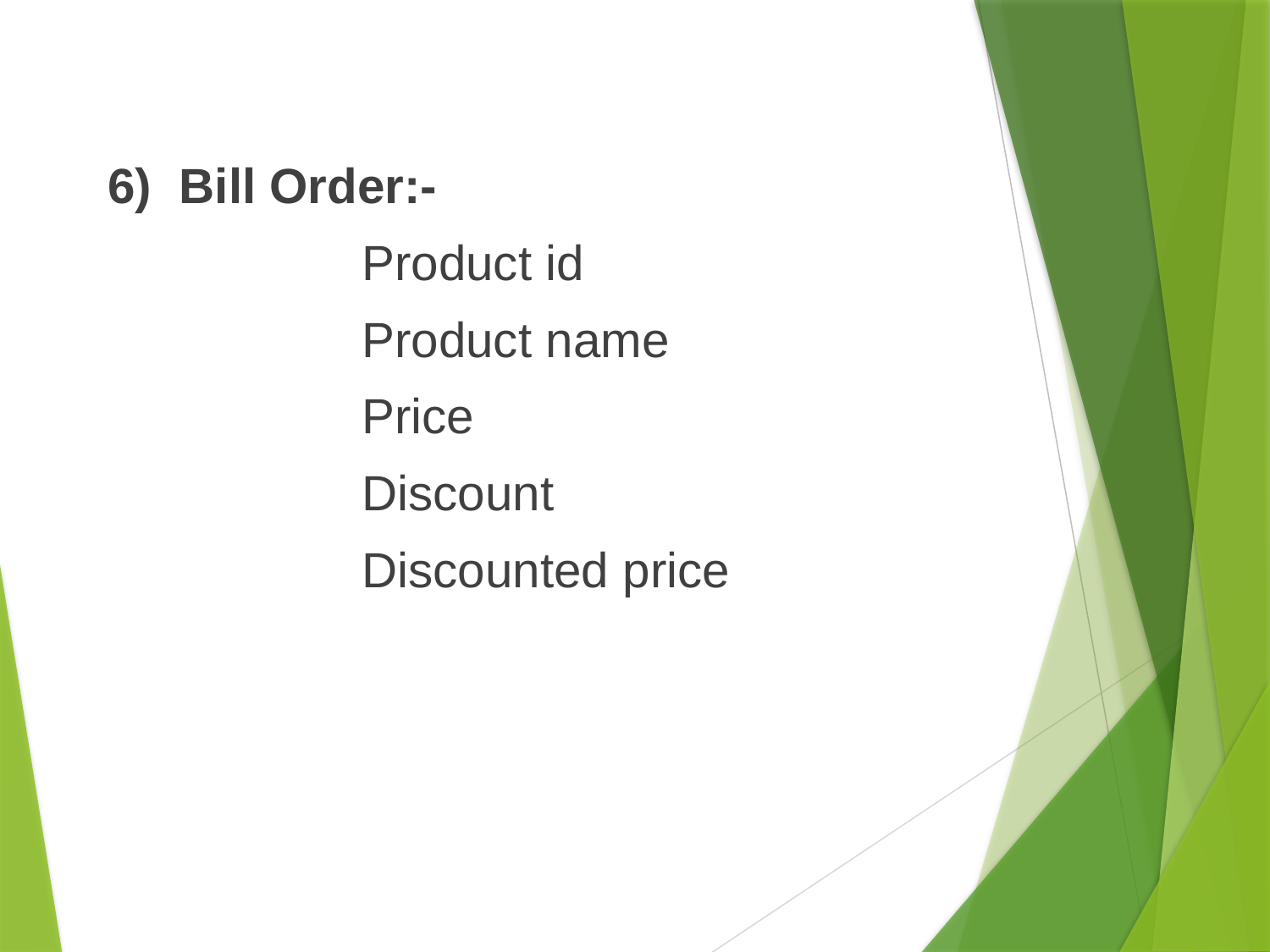

6)  Bill Order:-
		Product id
		Product name
		Price
		Discount
		Discounted price